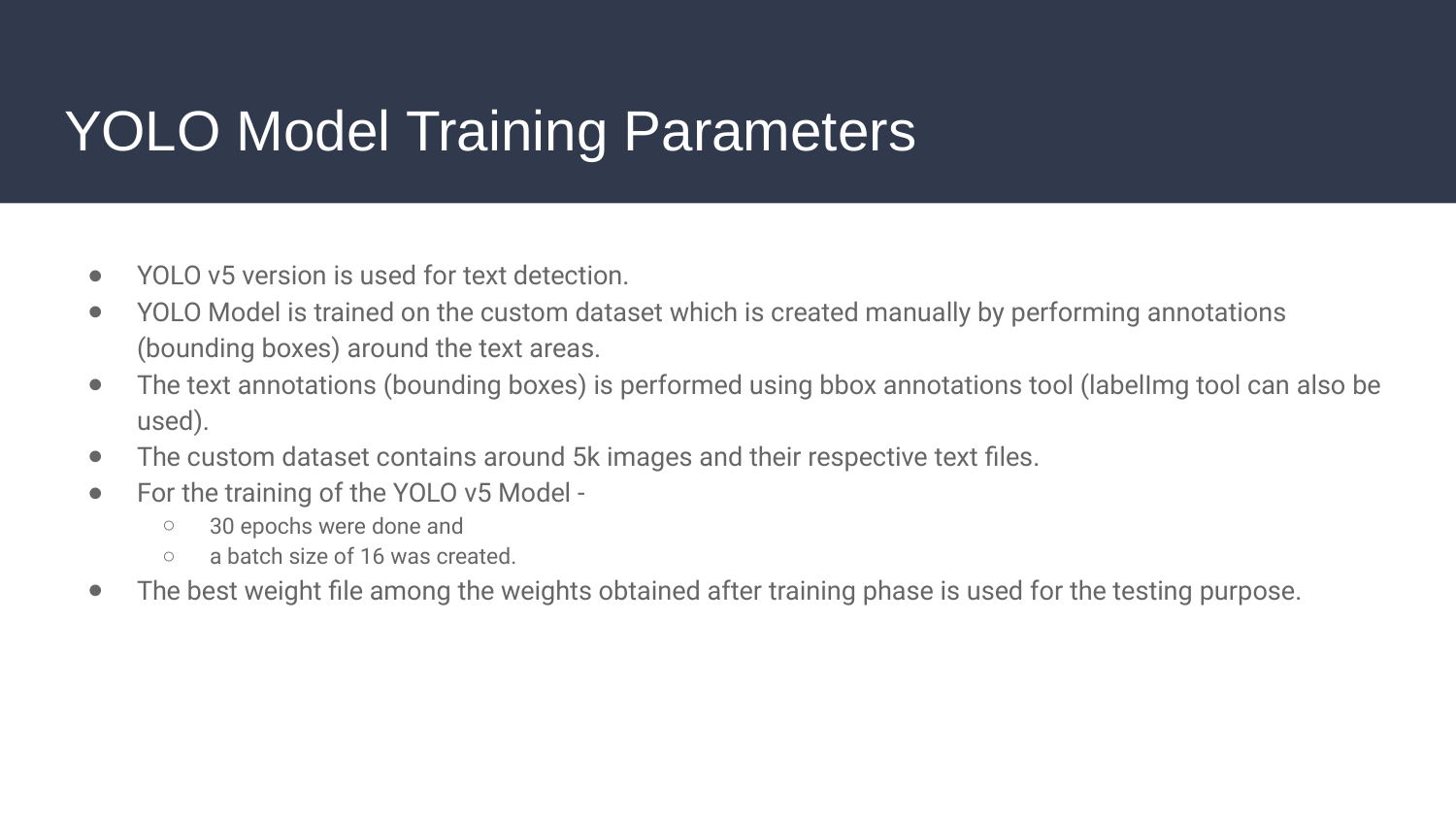

# YOLO Model Training Parameters
YOLO v5 version is used for text detection.
YOLO Model is trained on the custom dataset which is created manually by performing annotations (bounding boxes) around the text areas.
The text annotations (bounding boxes) is performed using bbox annotations tool (labelImg tool can also be used).
The custom dataset contains around 5k images and their respective text files.
For the training of the YOLO v5 Model -
30 epochs were done and
a batch size of 16 was created.
The best weight file among the weights obtained after training phase is used for the testing purpose.